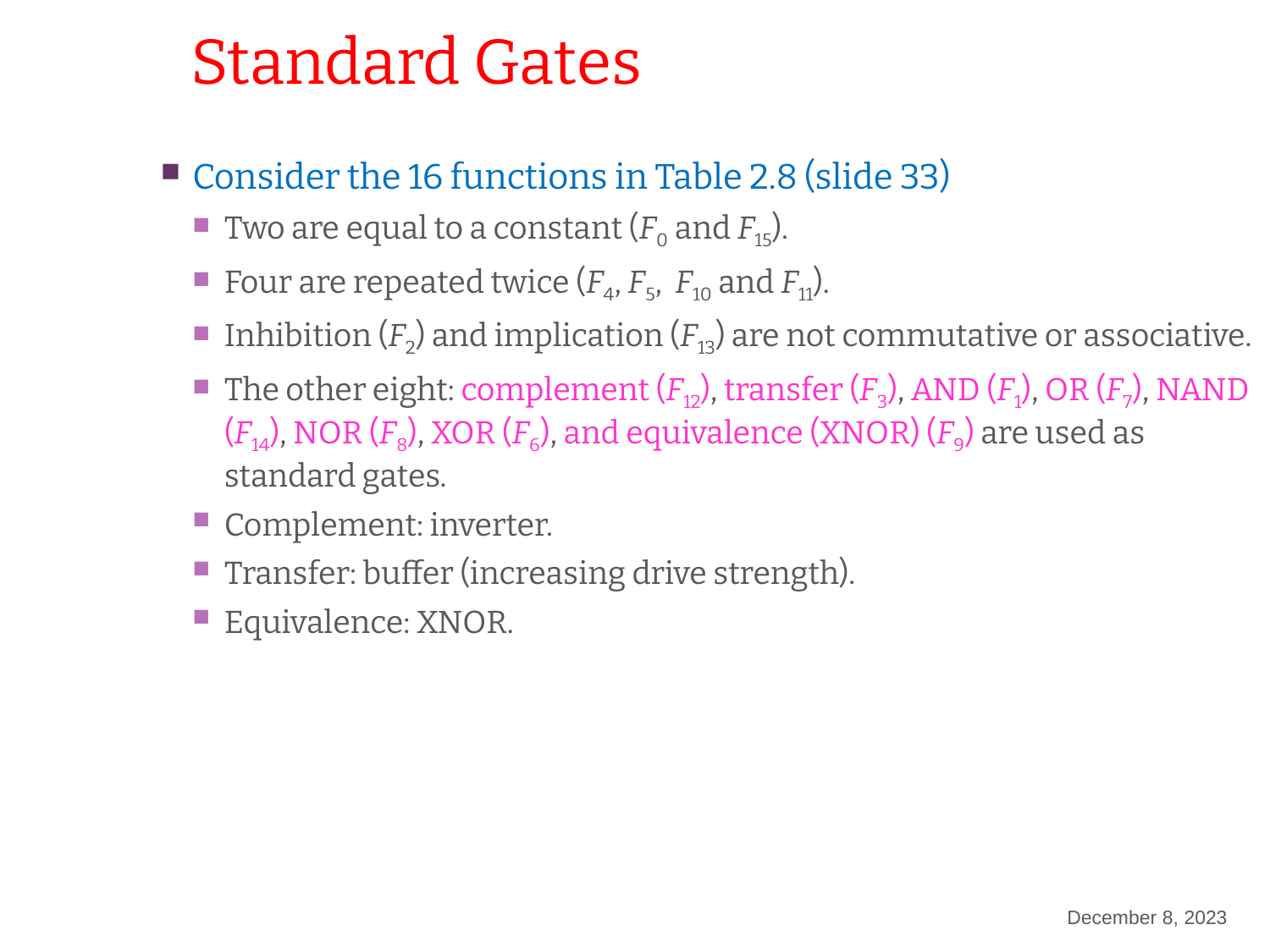

Standard Gates
36
Consider the 16 functions in Table 2.8 (slide 33)
Two are equal to a constant (F0 and F15).
Four are repeated twice (F4, F5,  F10 and F11).
Inhibition (F2) and implication (F13) are not commutative or associative.
The other eight: complement (F12), transfer (F3), AND (F1), OR (F7), NAND (F14), NOR (F8), XOR (F6), and equivalence (XNOR) (F9) are used as standard gates.
Complement: inverter.
Transfer: buffer (increasing drive strength).
Equivalence: XNOR.
December 8, 2023